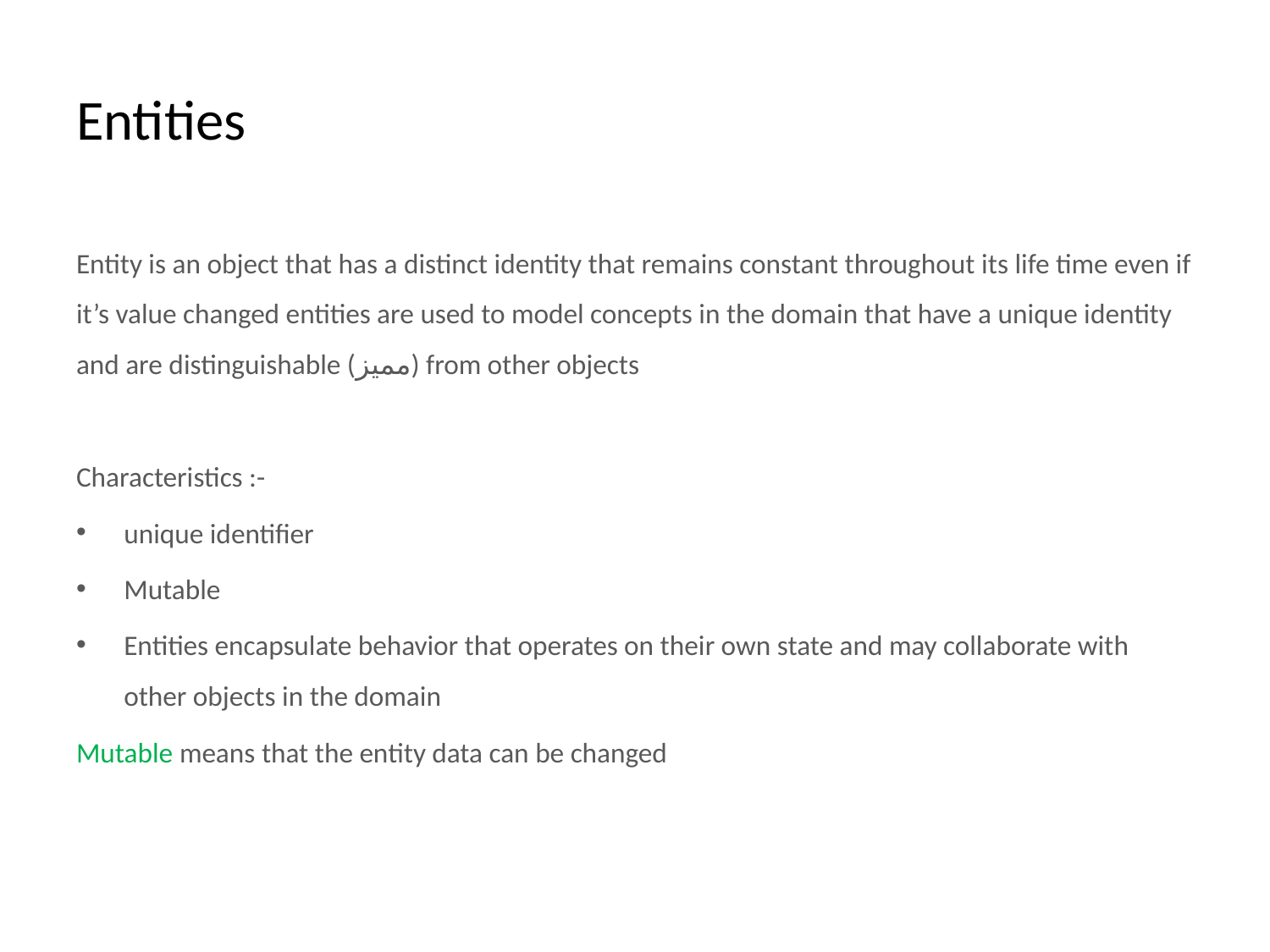

# Entities
Entity is an object that has a distinct identity that remains constant throughout its life time even if it’s value changed entities are used to model concepts in the domain that have a unique identity and are distinguishable (مميز) from other objects

Characteristics :-
unique identifier
Mutable
Entities encapsulate behavior that operates on their own state and may collaborate with other objects in the domain
Mutable means that the entity data can be changed